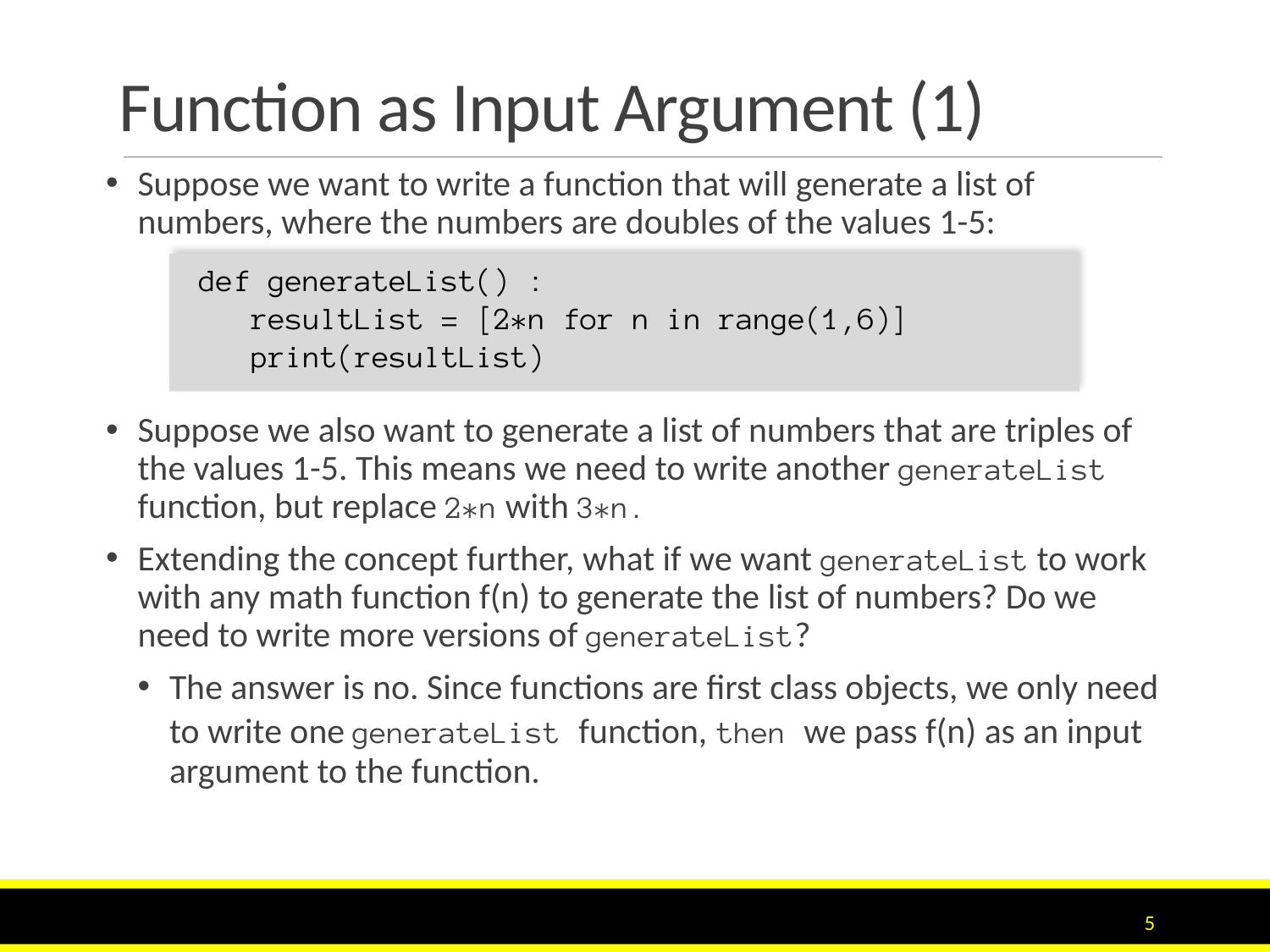

# Function as Input Argument (1)
Suppose we want to write a function that will generate a list of numbers, where the numbers are doubles of the values 1-5:

Suppose we also want to generate a list of numbers that are triples of the values 1-5. This means we need to write another generateList function, but replace 2*n with 3*n.
Extending the concept further, what if we want generateList to work with any math function f(n) to generate the list of numbers? Do we need to write more versions of generateList?
The answer is no. Since functions are first class objects, we only need to write one generateList function, then we pass f(n) as an input argument to the function.
 def generateList() :
    resultList = [2*n for n in range(1,6)]
    print(resultList)
5